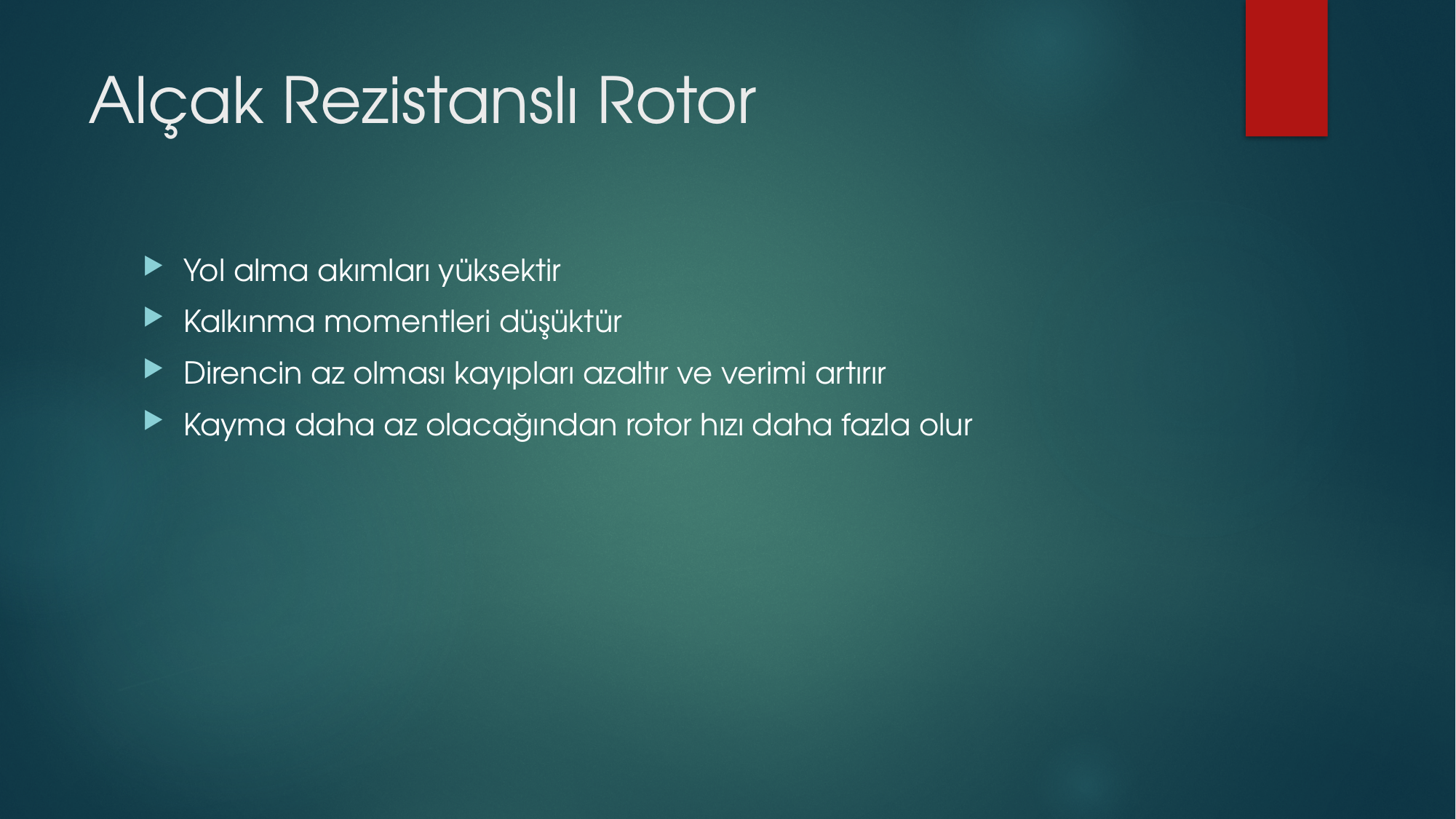

# Alçak Rezistanslı Rotor
Yol alma akımları yüksektir
Kalkınma momentleri düşüktür
Direncin az olması kayıpları azaltır ve verimi artırır
Kayma daha az olacağından rotor hızı daha fazla olur